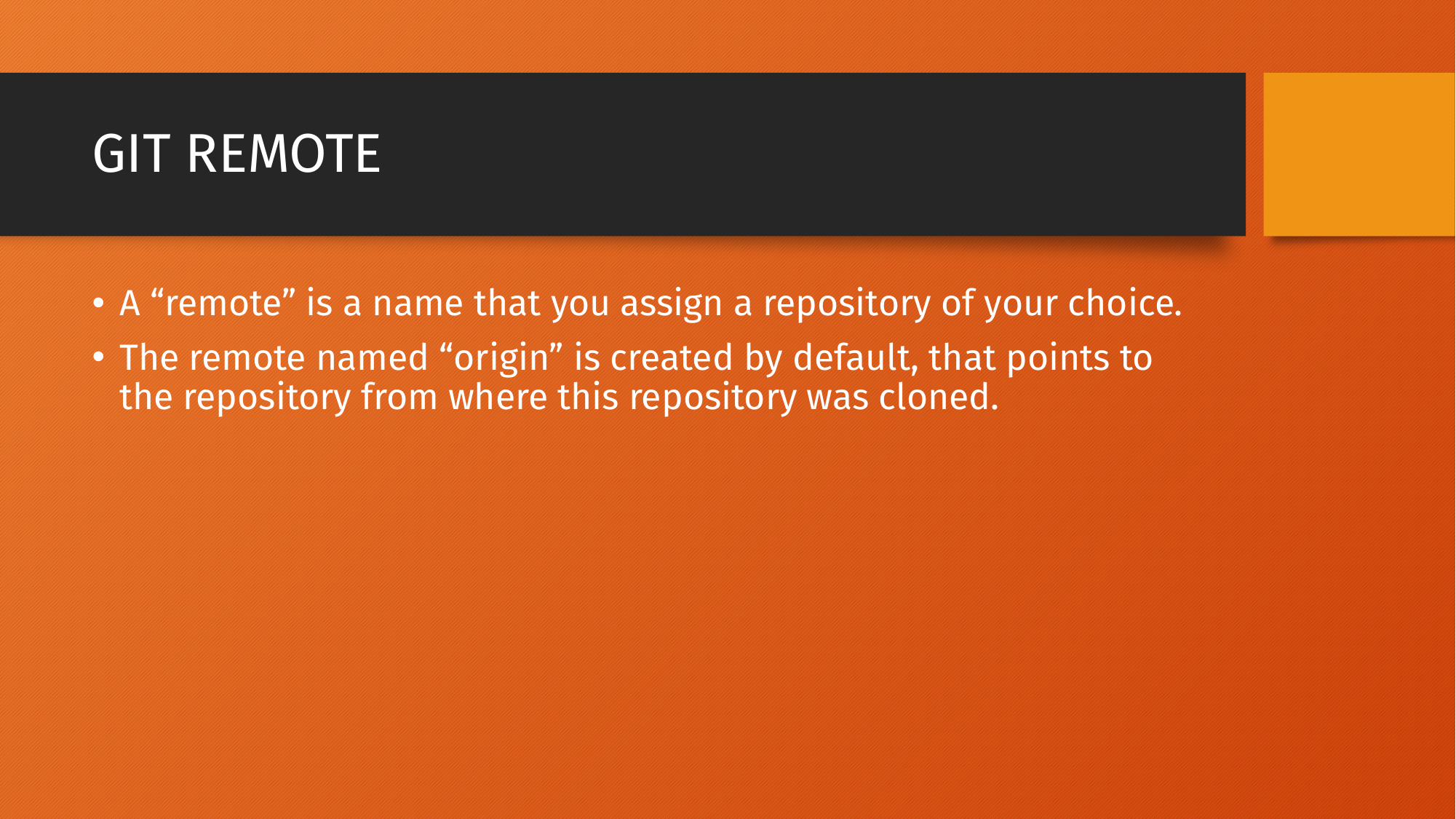

# GIT REMOTE
A “remote” is a name that you assign a repository of your choice.
The remote named “origin” is created by default, that points to the repository from where this repository was cloned.